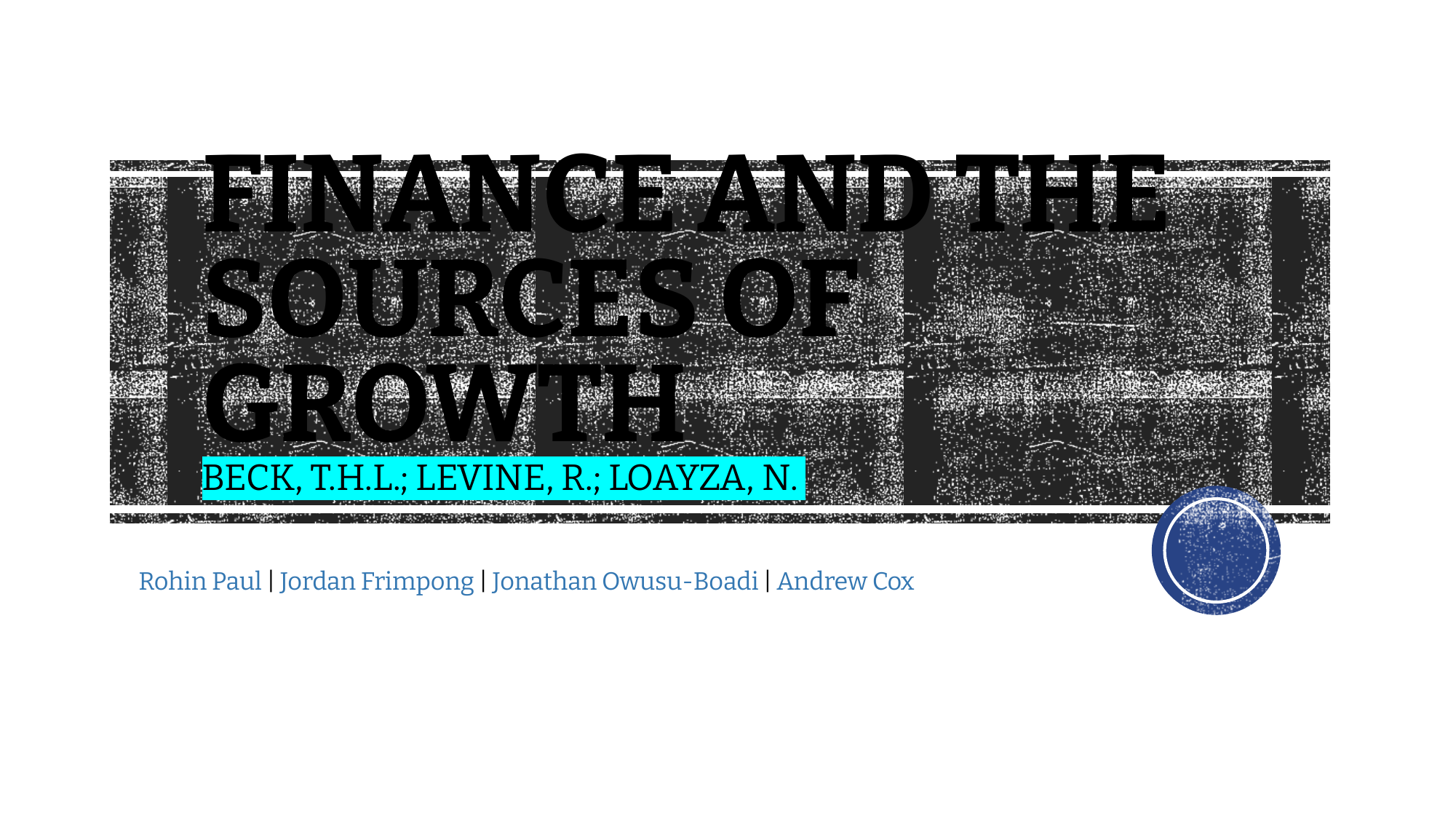

# Finance and the sources of growth Beck, T.H.L.; Levine, R.; Loayza, N.
Rohin Paul | Jordan Frimpong | Jonathan Owusu-Boadi | Andrew Cox